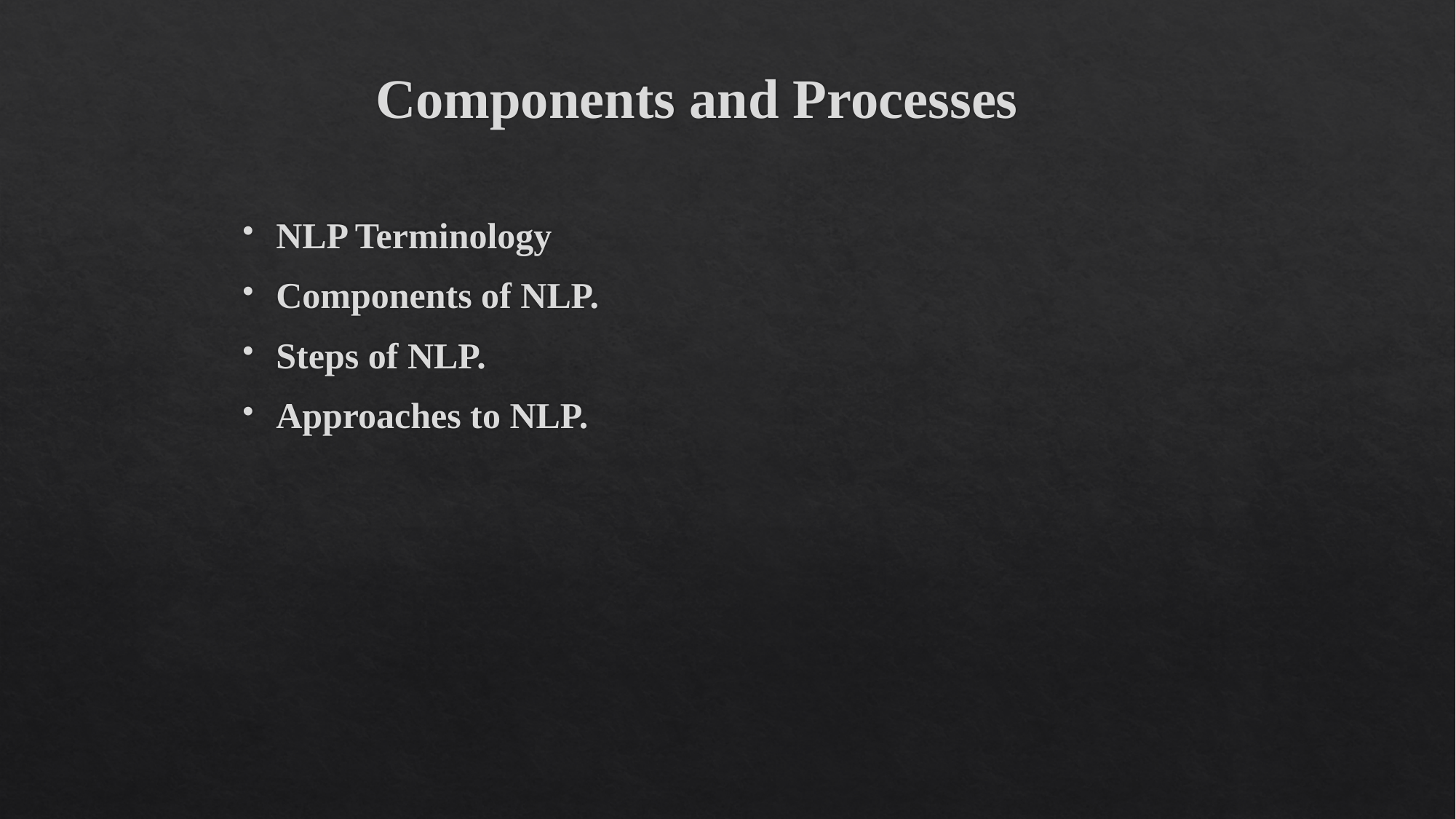

# Components and Processes
NLP Terminology
Components of NLP.
Steps of NLP.
Approaches to NLP.